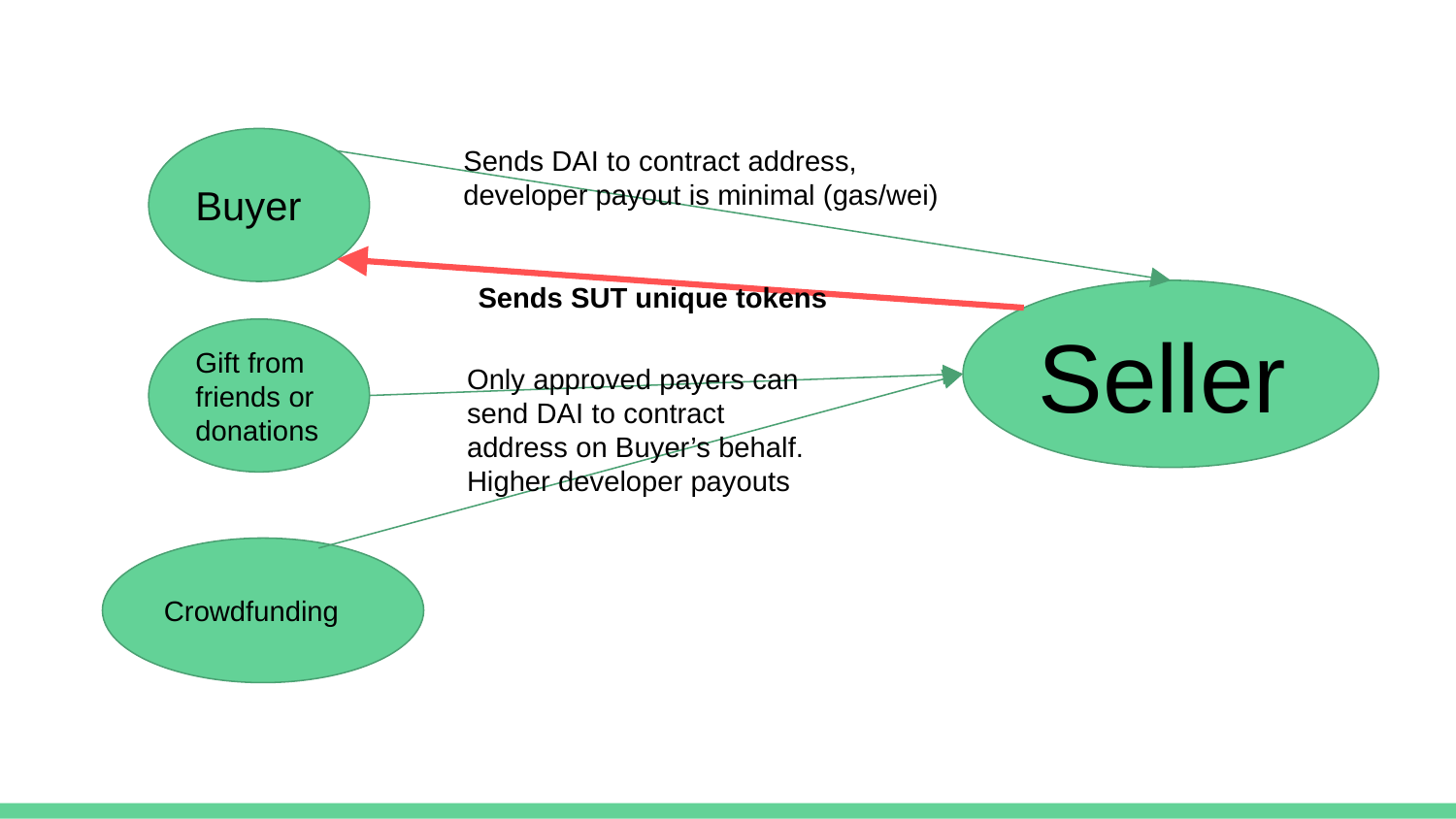

Buyer
Sends DAI to contract address, developer payout is minimal (gas/wei)

Sends SUT unique tokens
Seller
Gift from friends or donations
Only approved payers can send DAI to contract address on Buyer’s behalf.
Higher developer payouts
Crowdfunding